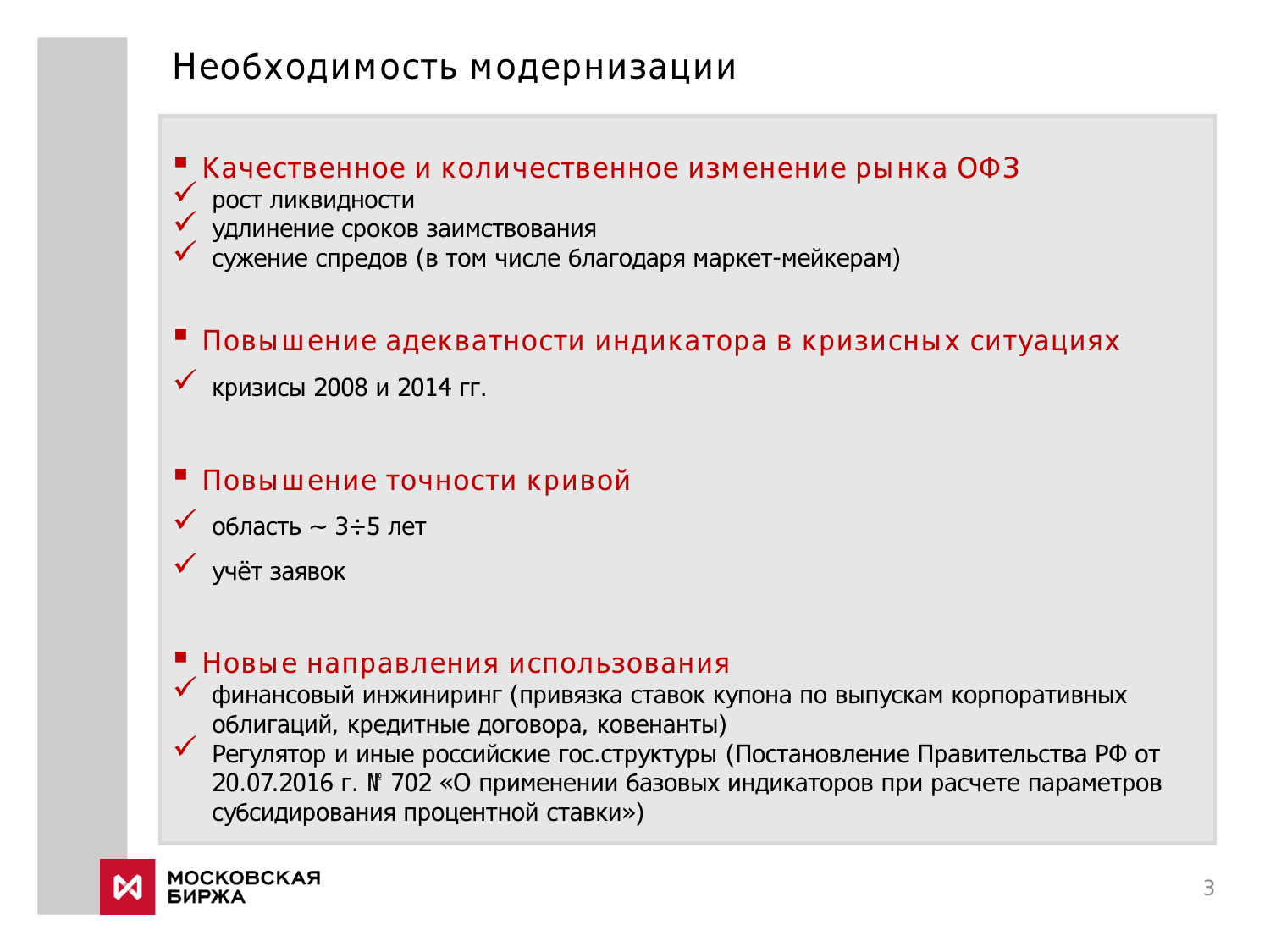

# Необходимость модернизации
Качественное и количественное изменение рынка ОФЗ
рост ликвидности
удлинение сроков заимствования
сужение спредов (в том числе благодаря маркет-мейкерам)

Повышение адекватности индикатора в кризисных ситуациях
кризисы 2008 и 2014 гг.

Повышение точности кривой
область ~ 3÷5 лет
учёт заявок

Новые направления использования
финансовый инжиниринг (привязка ставок купона по выпускам корпоративных облигаций, кредитные договора, ковенанты)
Регулятор и иные российские гос.структуры (Постановление Правительства РФ от 20.07.2016 г. № 702 «О применении базовых индикаторов при расчете параметров субсидирования процентной ставки»)
3